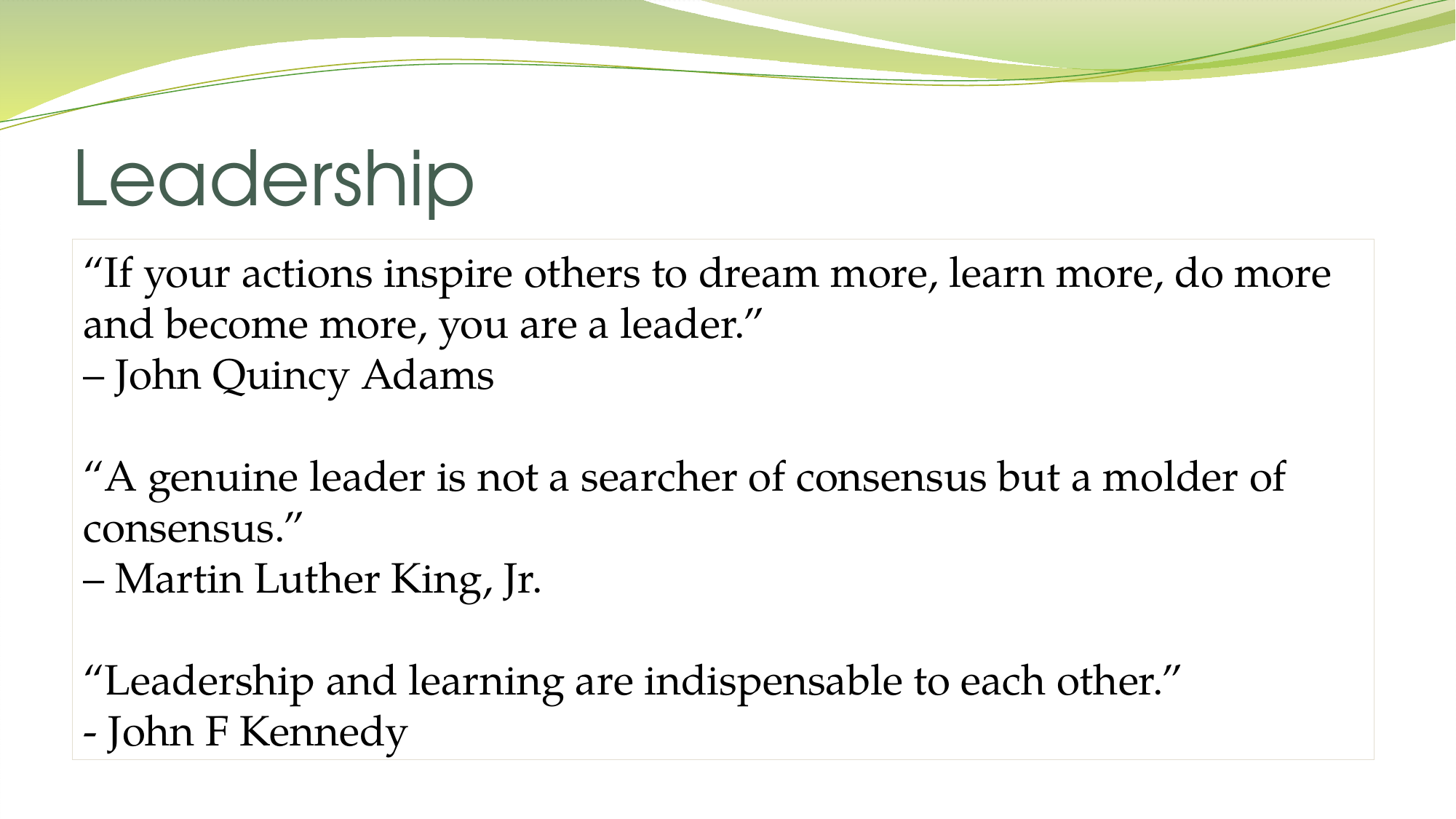

# Leadership
“If your actions inspire others to dream more, learn more, do more and become more, you are a leader.”
– John Quincy Adams

“A genuine leader is not a searcher of consensus but a molder of consensus.”
– Martin Luther King, Jr.

“Leadership and learning are indispensable to each other.”
- John F Kennedy